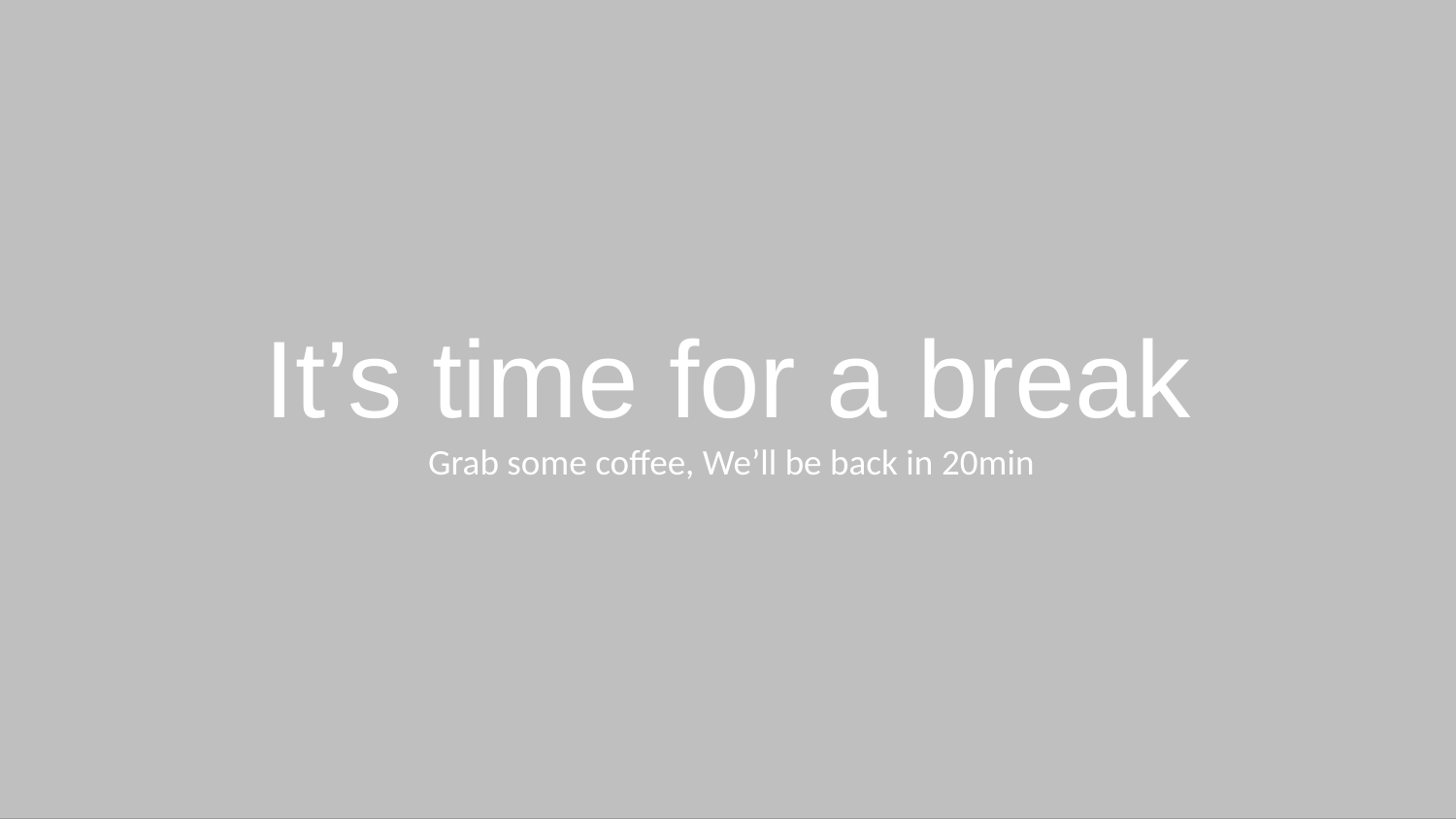

# It’s time for a break
Grab some coffee, We’ll be back in 20min